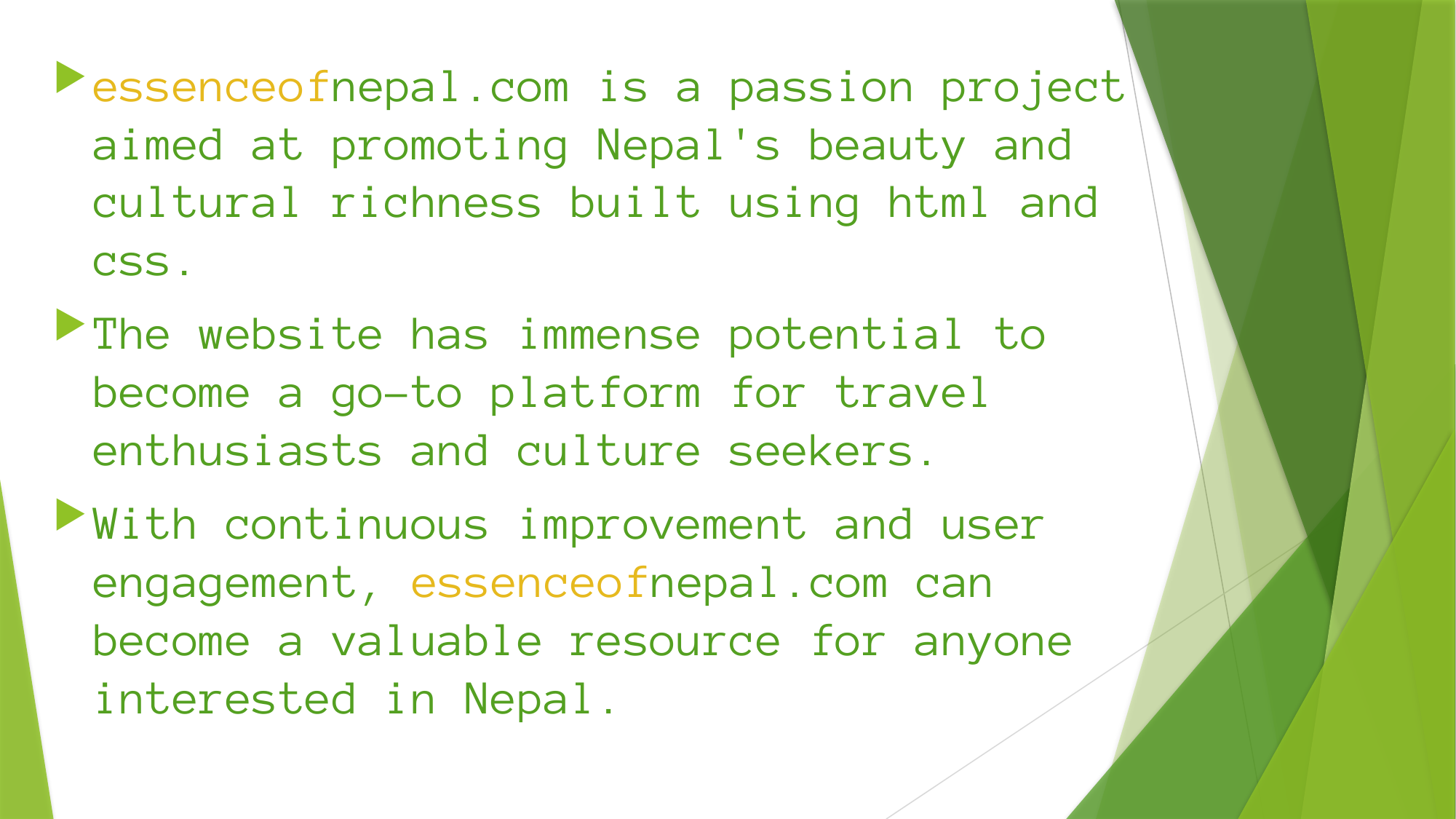

essenceofnepal.com is a passion project aimed at promoting Nepal's beauty and cultural richness built using html and css.
The website has immense potential to become a go-to platform for travel enthusiasts and culture seekers.
With continuous improvement and user engagement, essenceofnepal.com can become a valuable resource for anyone interested in Nepal.